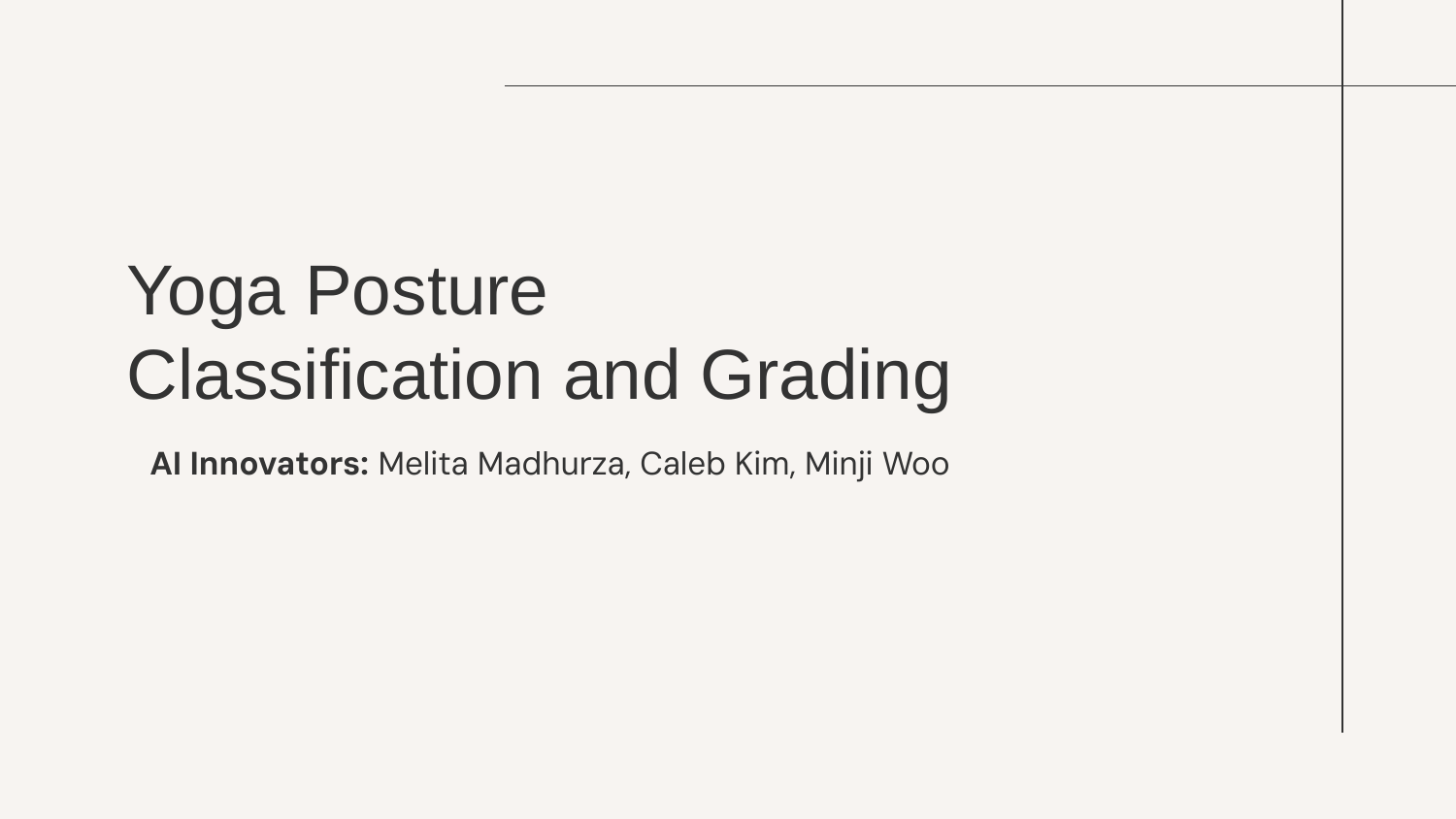

# Yoga Posture
Classification and Grading
AI Innovators: Melita Madhurza, Caleb Kim, Minji Woo